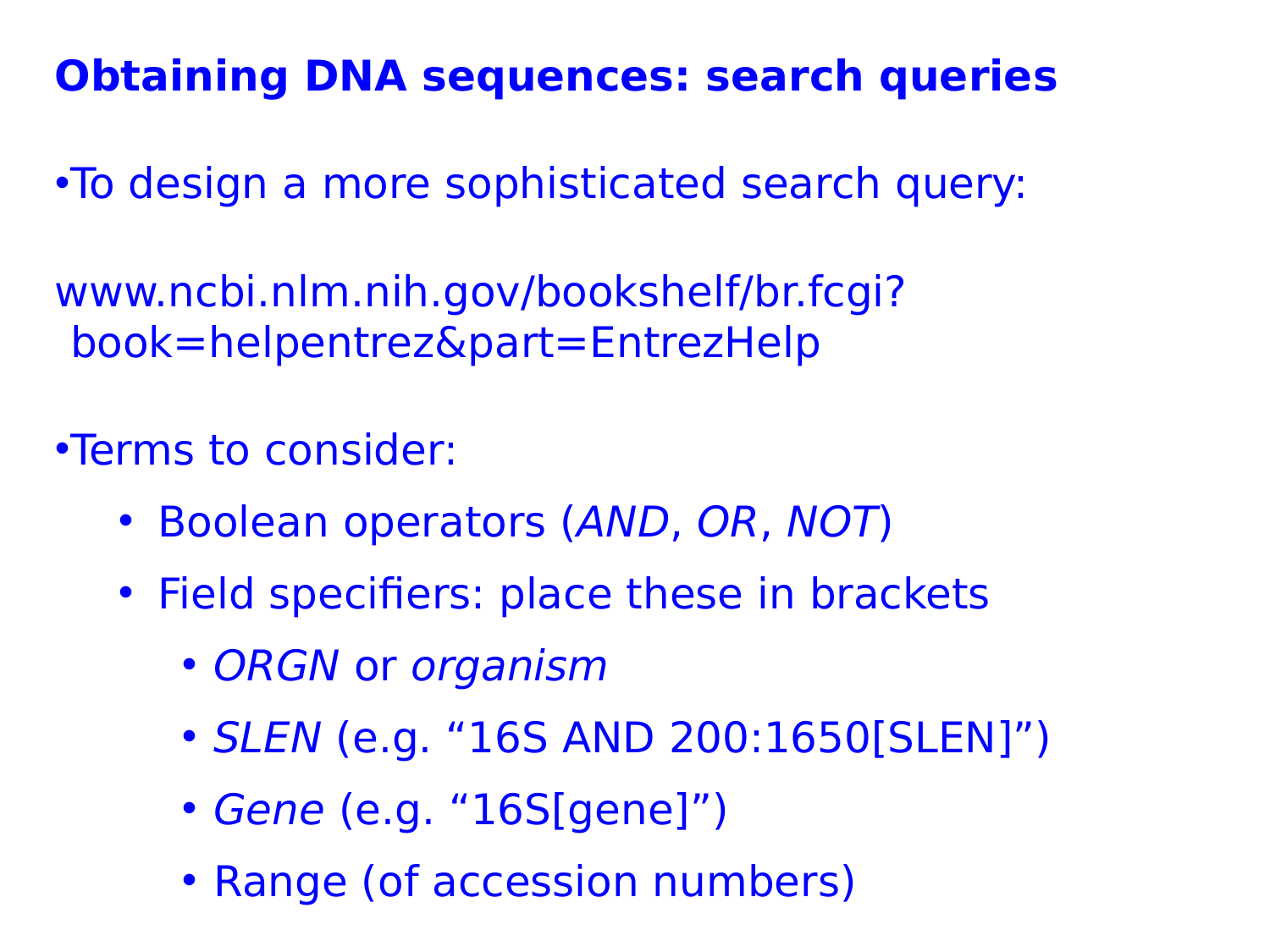

Obtaining DNA sequences: search queries

To design a more sophisticated search query:

www.ncbi.nlm.nih.gov/bookshelf/br.fcgi?book=helpentrez&part=EntrezHelp

Terms to consider:
Boolean operators (AND, OR, NOT)
Field specifiers: place these in brackets
ORGN or organism
SLEN (e.g. “16S AND 200:1650[SLEN]”)
Gene (e.g. “16S[gene]”)
Range (of accession numbers)